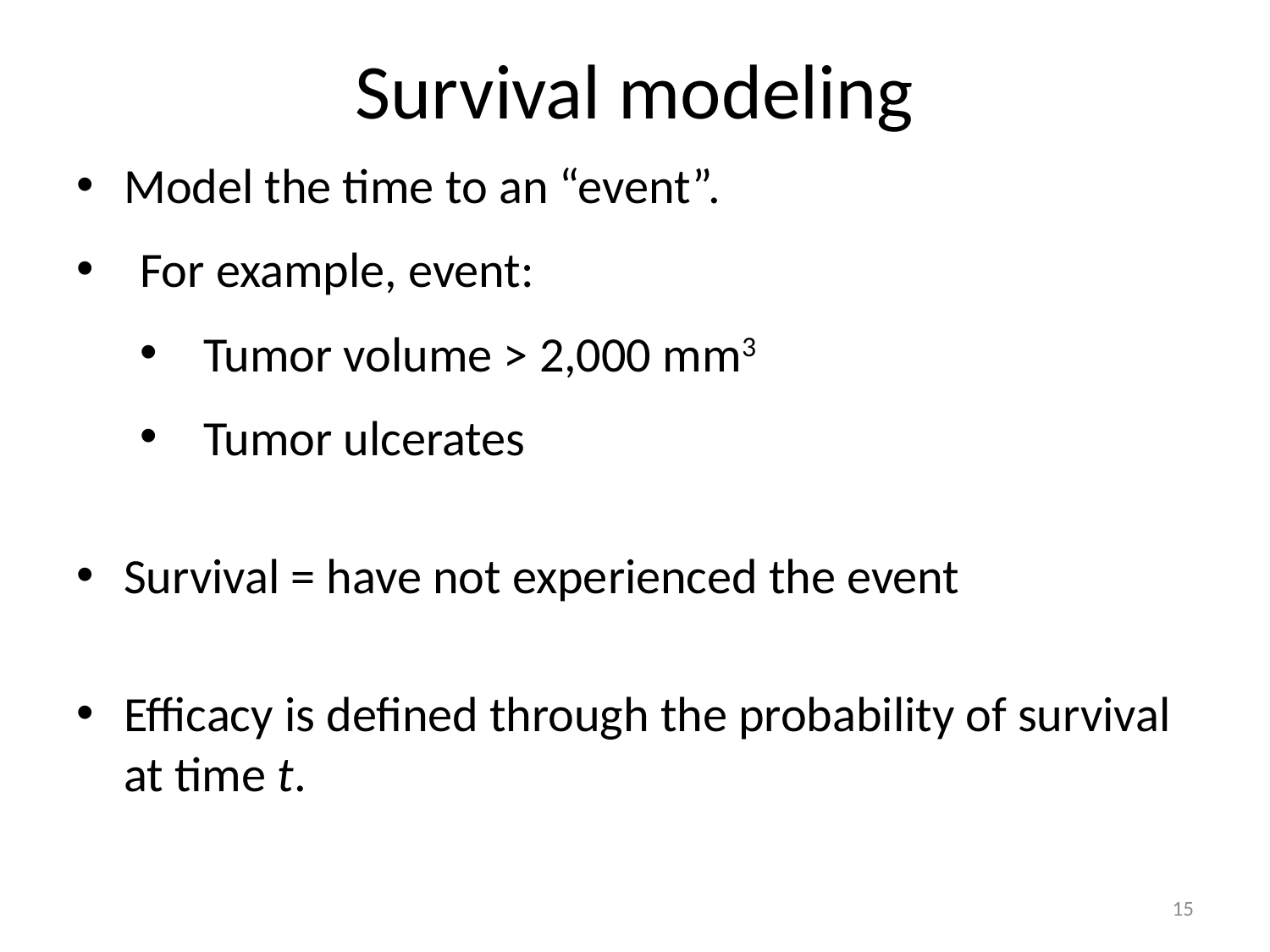

# Survival modeling
Model the time to an “event”.
For example, event:
Tumor volume > 2,000 mm3
Tumor ulcerates

Survival = have not experienced the event

Efficacy is defined through the probability of survival at time t.

15